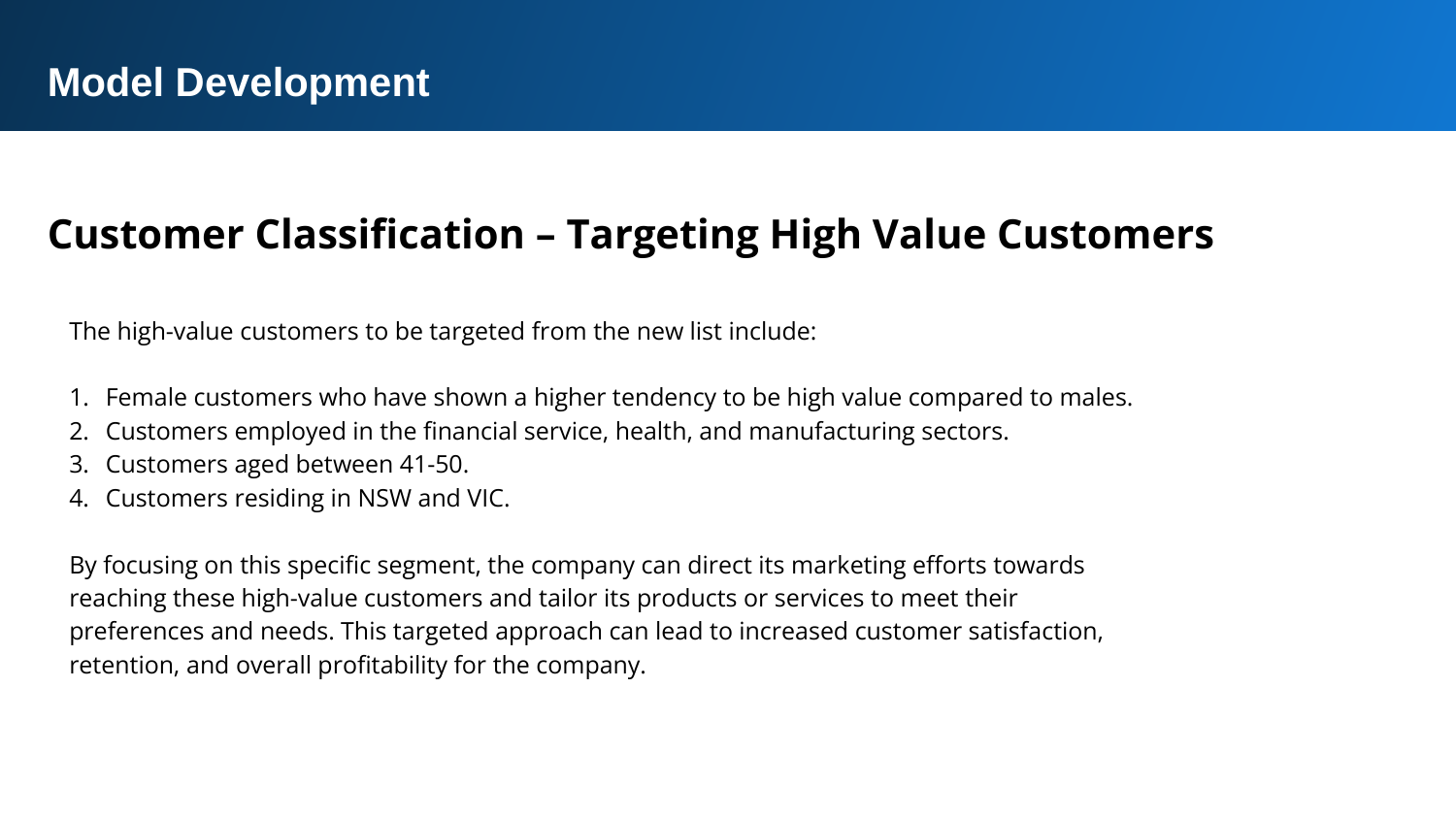

Model Development
Customer Classification – Targeting High Value Customers
The high-value customers to be targeted from the new list include:

Female customers who have shown a higher tendency to be high value compared to males.
Customers employed in the financial service, health, and manufacturing sectors.
Customers aged between 41-50.
Customers residing in NSW and VIC.

By focusing on this specific segment, the company can direct its marketing efforts towards reaching these high-value customers and tailor its products or services to meet their preferences and needs. This targeted approach can lead to increased customer satisfaction, retention, and overall profitability for the company.